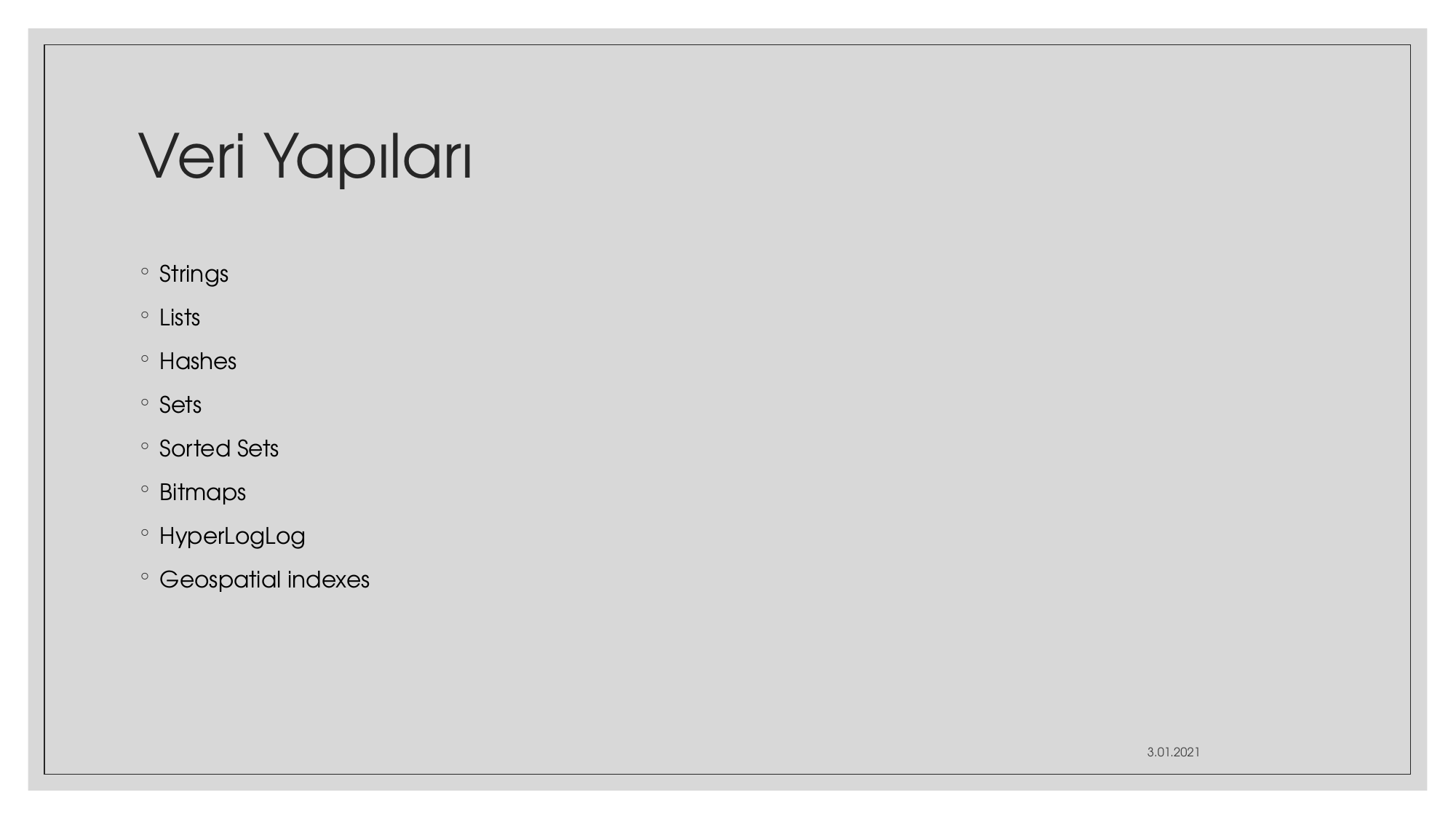

# Veri Yapıları
Strings
Lists
Hashes
Sets
Sorted Sets
Bitmaps
HyperLogLog
Geospatial indexes

3.01.2021